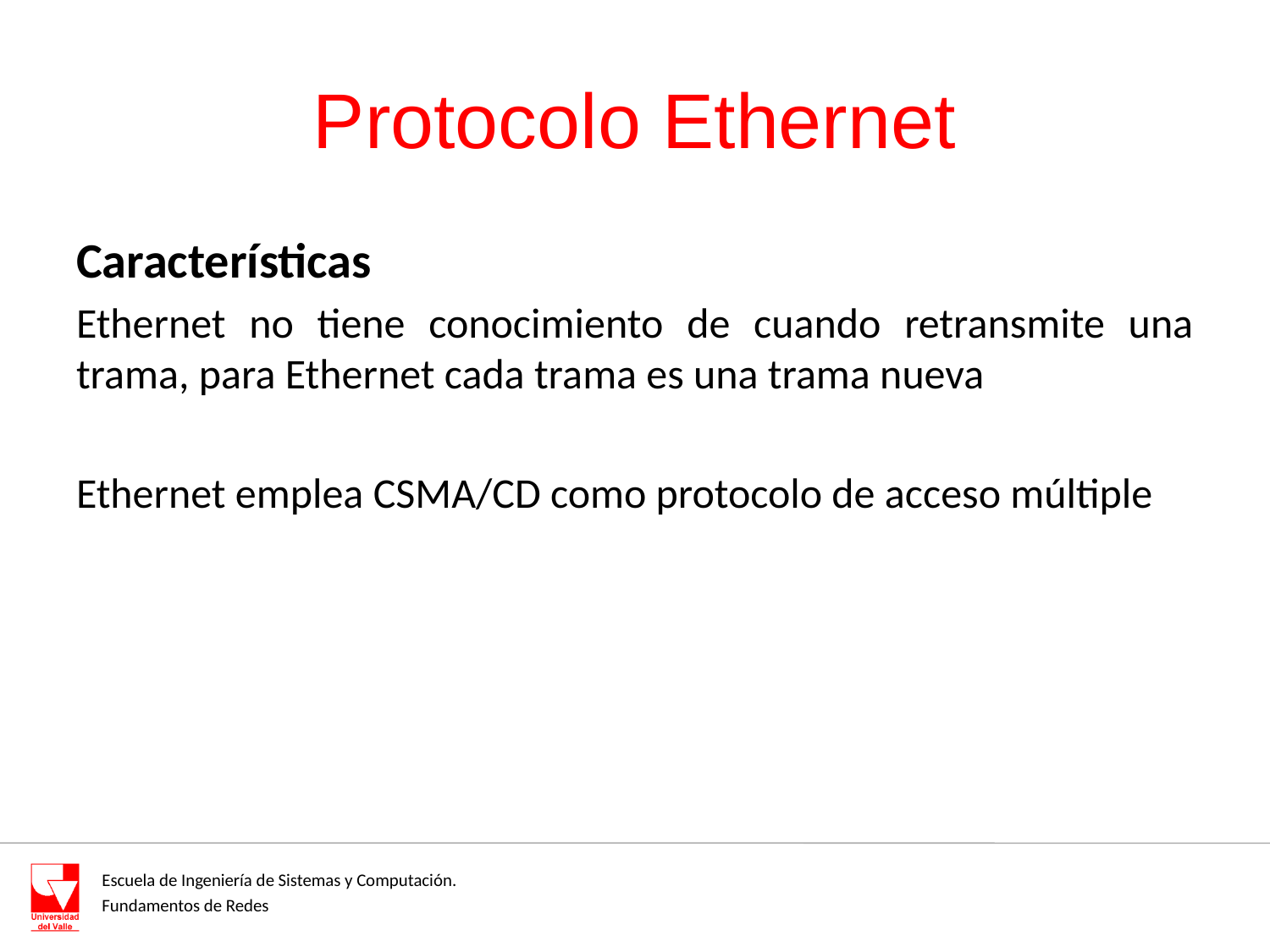

# Protocolo Ethernet
Características
Ethernet no tiene conocimiento de cuando retransmite una trama, para Ethernet cada trama es una trama nueva

Ethernet emplea CSMA/CD como protocolo de acceso múltiple